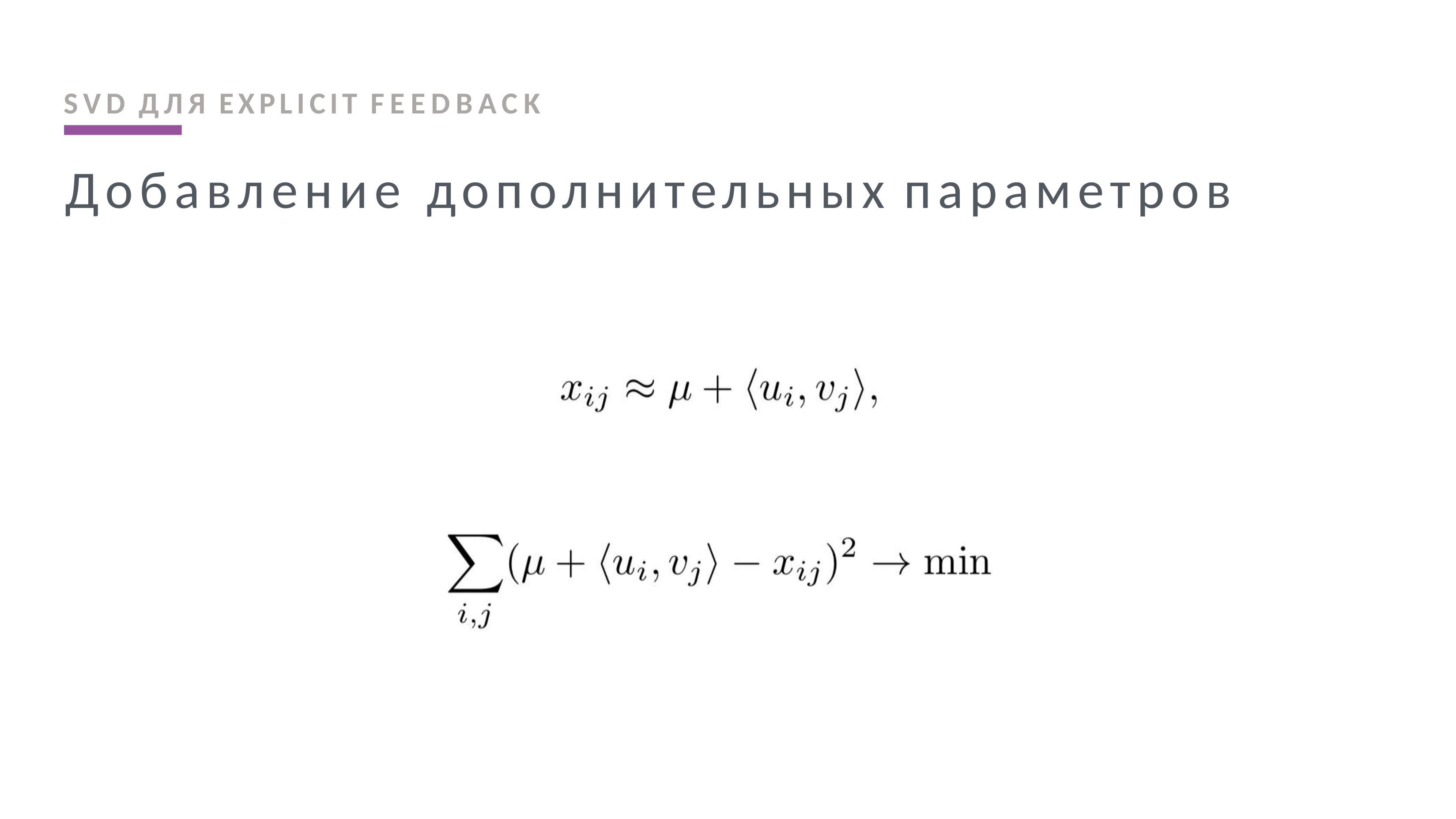

SVD ДЛЯ EXPLICIT FEEDBACK

Добавление дополнительных параметров